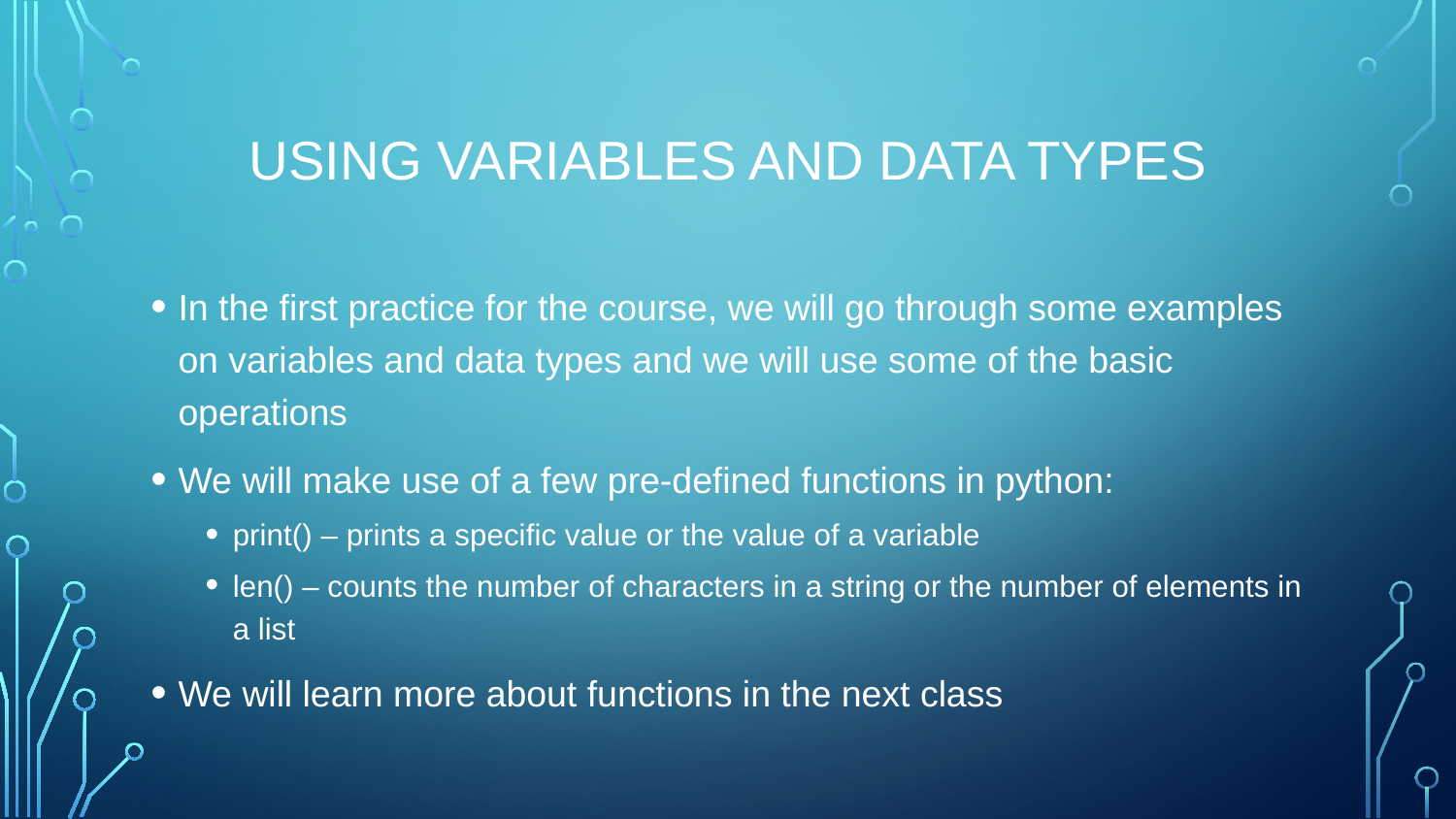

# Using variables and data types
In the first practice for the course, we will go through some examples on variables and data types and we will use some of the basic operations
We will make use of a few pre-defined functions in python:
print() – prints a specific value or the value of a variable
len() – counts the number of characters in a string or the number of elements in a list
We will learn more about functions in the next class